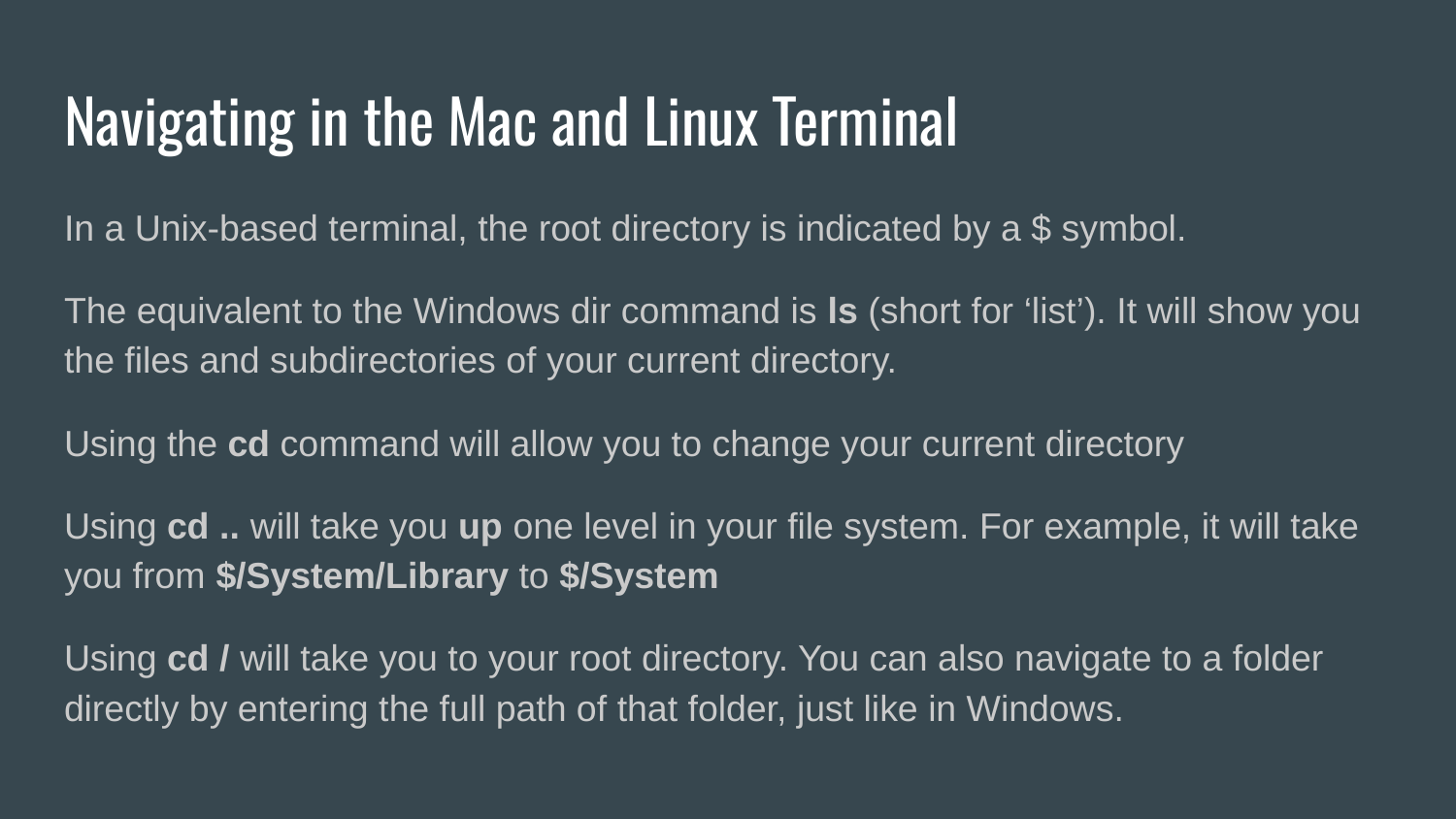

# Navigating in the Mac and Linux Terminal
In a Unix-based terminal, the root directory is indicated by a $ symbol.
The equivalent to the Windows dir command is ls (short for ‘list’). It will show you the files and subdirectories of your current directory.
Using the cd command will allow you to change your current directory
Using cd .. will take you up one level in your file system. For example, it will take you from $/System/Library to $/System
Using cd / will take you to your root directory. You can also navigate to a folder directly by entering the full path of that folder, just like in Windows.